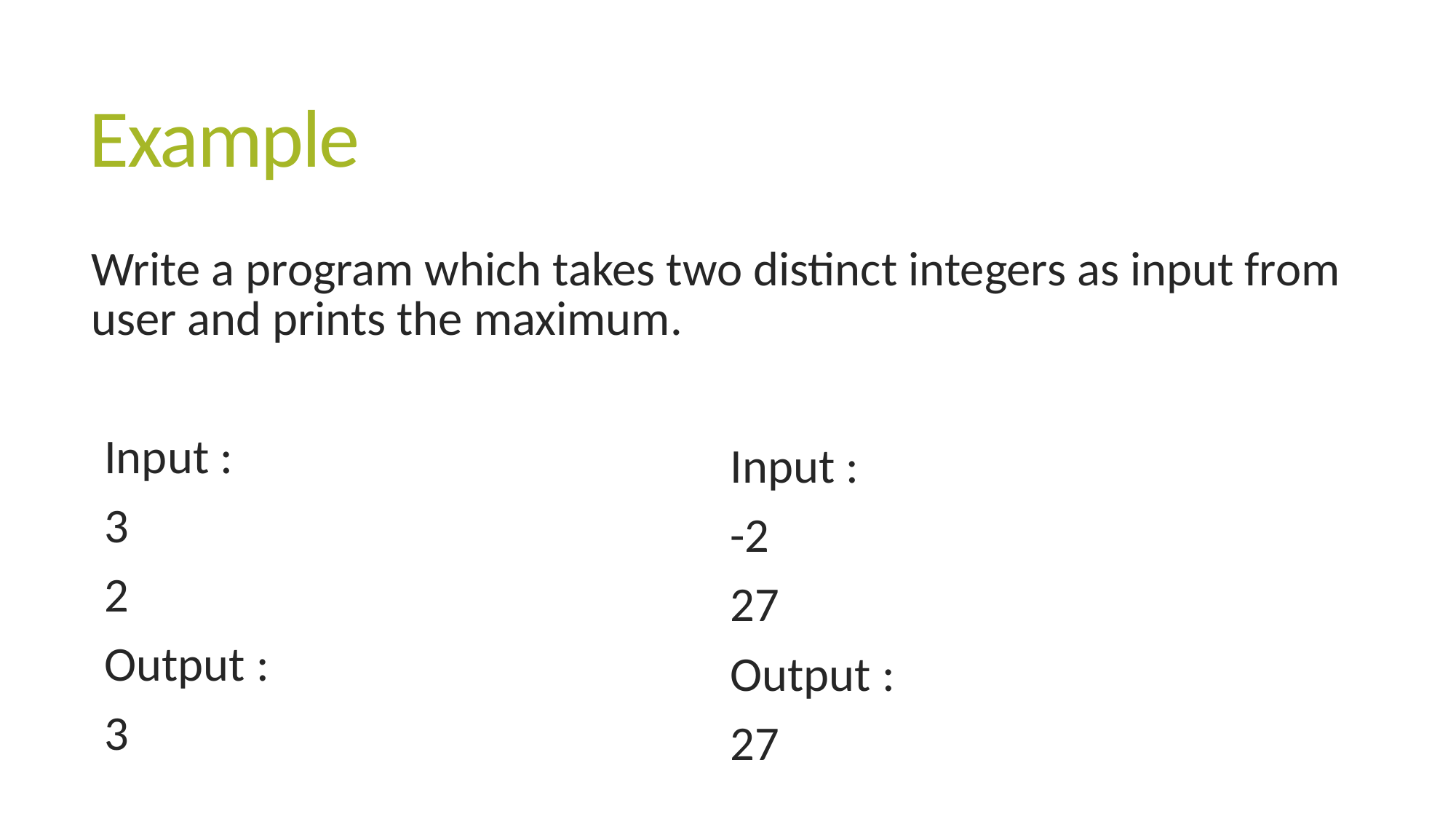

# Example

Input :
-2
27
Output :
27
Write a program which takes two distinct integers as input from user and prints the maximum.

Input :
3
2
Output :
3